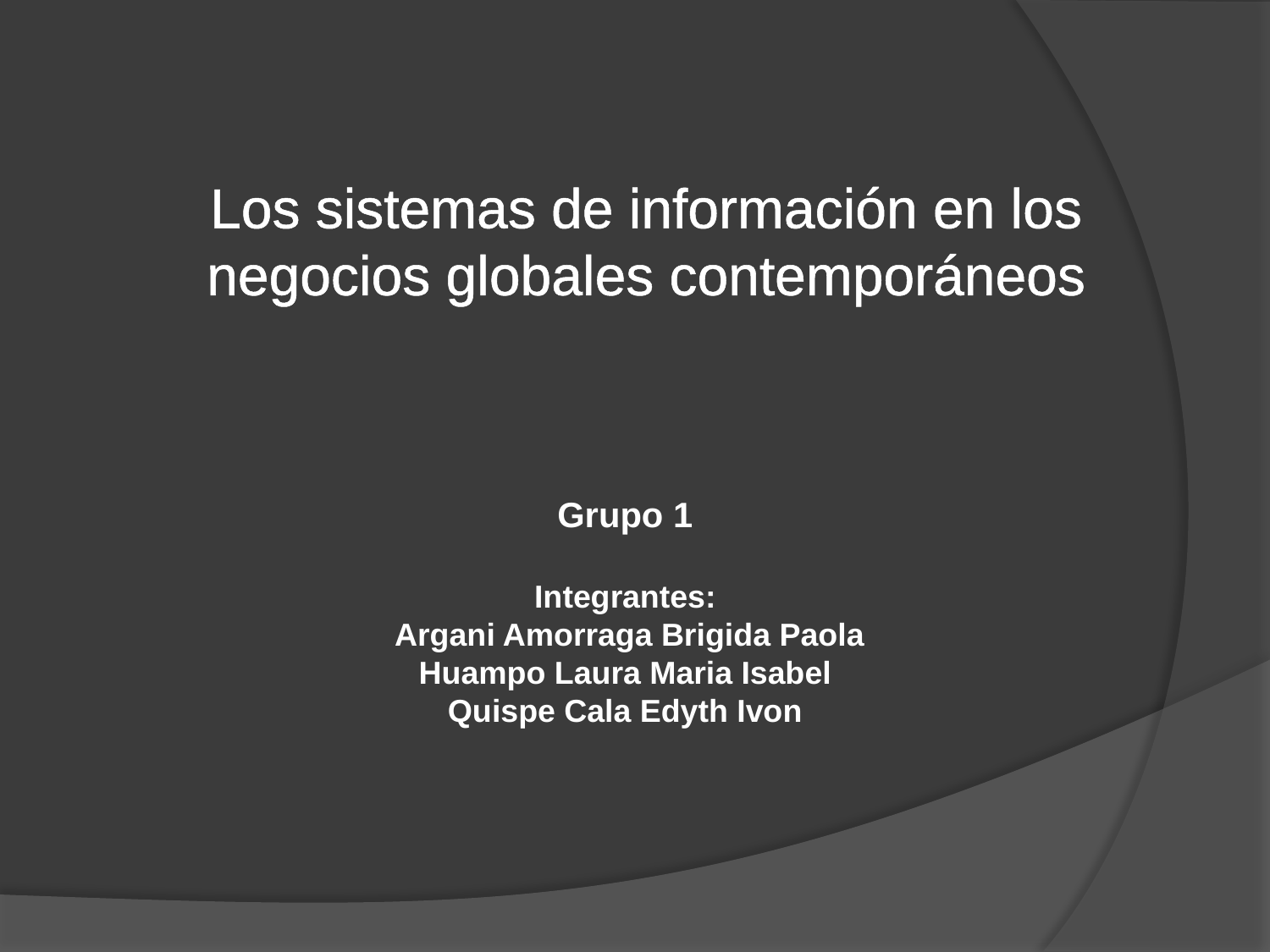

# Los sistemas de información en los negocios globales contemporáneos
Grupo 1

Integrantes:
 Argani Amorraga Brigida Paola
Huampo Laura Maria Isabel
Quispe Cala Edyth Ivon